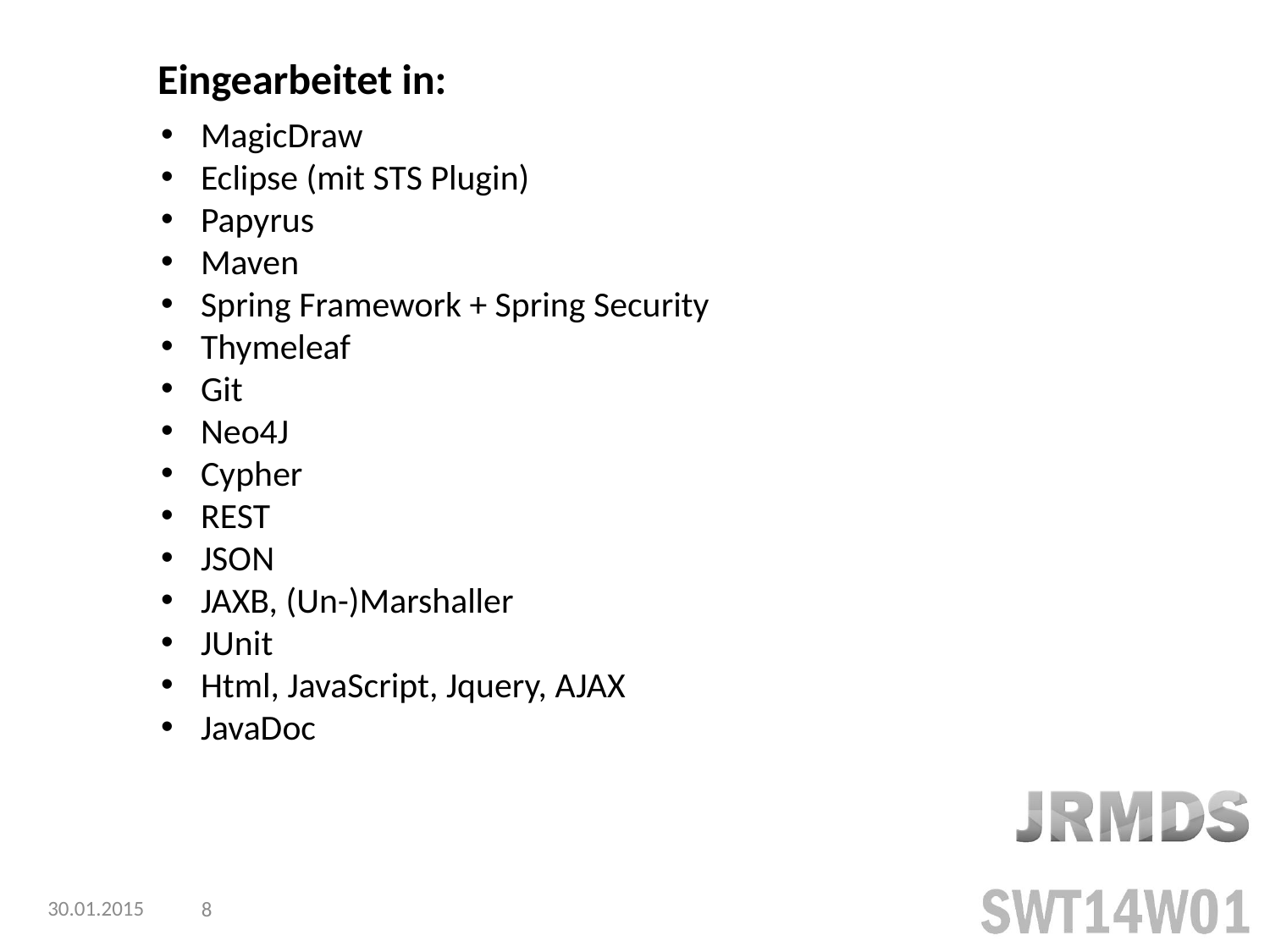

Eingearbeitet in:
MagicDraw
Eclipse (mit STS Plugin)
Papyrus
Maven
Spring Framework + Spring Security
Thymeleaf
Git
Neo4J
Cypher
REST
JSON
JAXB, (Un-)Marshaller
JUnit
Html, JavaScript, Jquery, AJAX
JavaDoc

30.01.2015
8